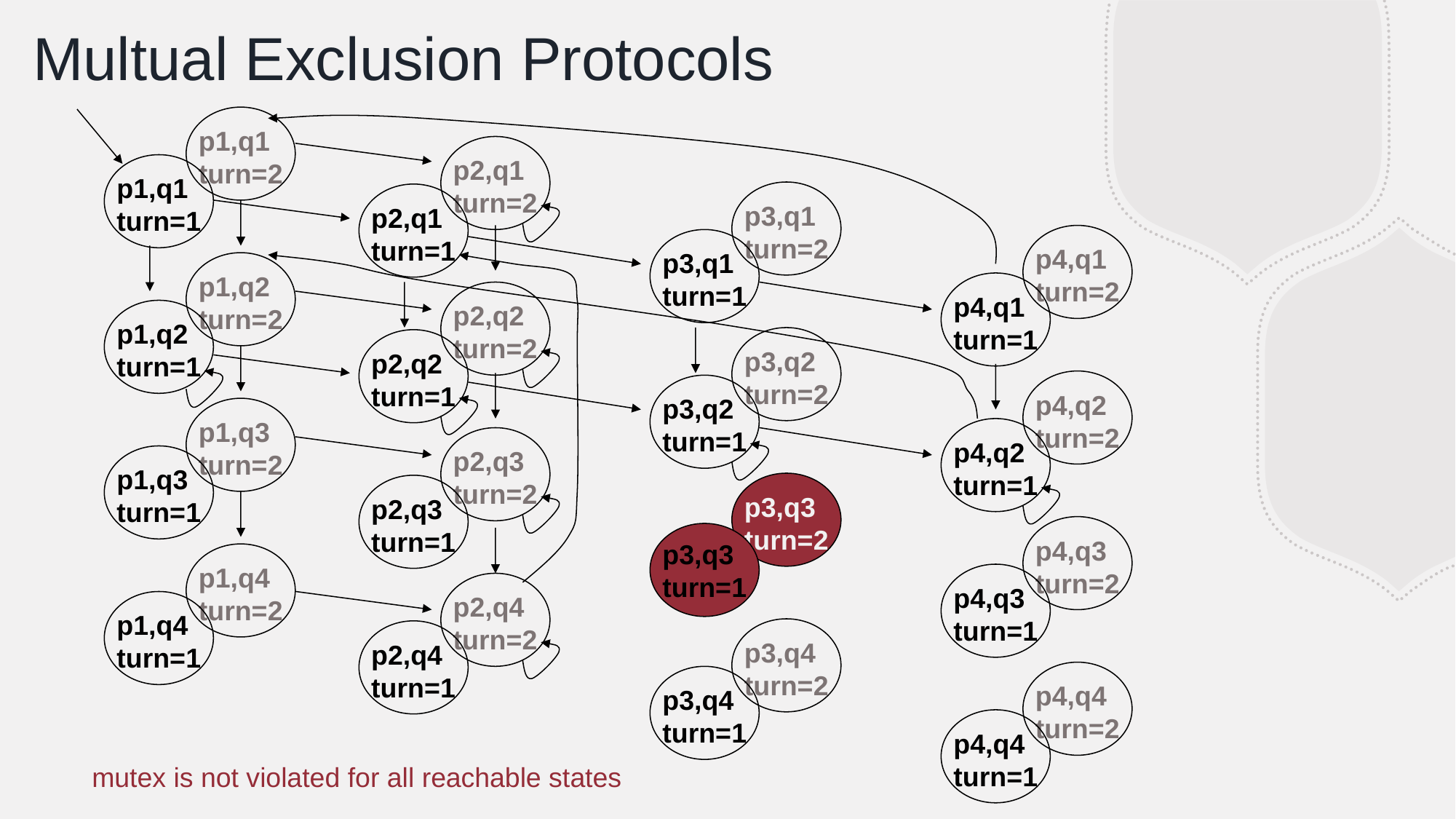

# Multual Exclusion Protocols

p1,q1
turn=2

p2,q1
turn=2

p1,q1
turn=1

p3,q1
turn=2
p2,q1
turn=1

p4,q1
turn=2
p3,q1
turn=1

p1,q2
turn=2

p4,q1
turn=1

p2,q2
turn=2

p1,q2
turn=1

p3,q2
turn=2
p2,q2
turn=1

p4,q2
turn=2
p3,q2
turn=1

p1,q3
turn=2

p4,q2
turn=1

p2,q3
turn=2

p1,q3
turn=1

p3,q3
turn=2
p2,q3
turn=1

p4,q3
turn=2
p3,q3
turn=1

p1,q4
turn=2

p4,q3
turn=1
p2,q4
turn=2

p1,q4
turn=1

p3,q4
turn=2
p2,q4
turn=1

p4,q4
turn=2
p3,q4
turn=1

p4,q4
turn=1
mutex is not violated for all reachable states